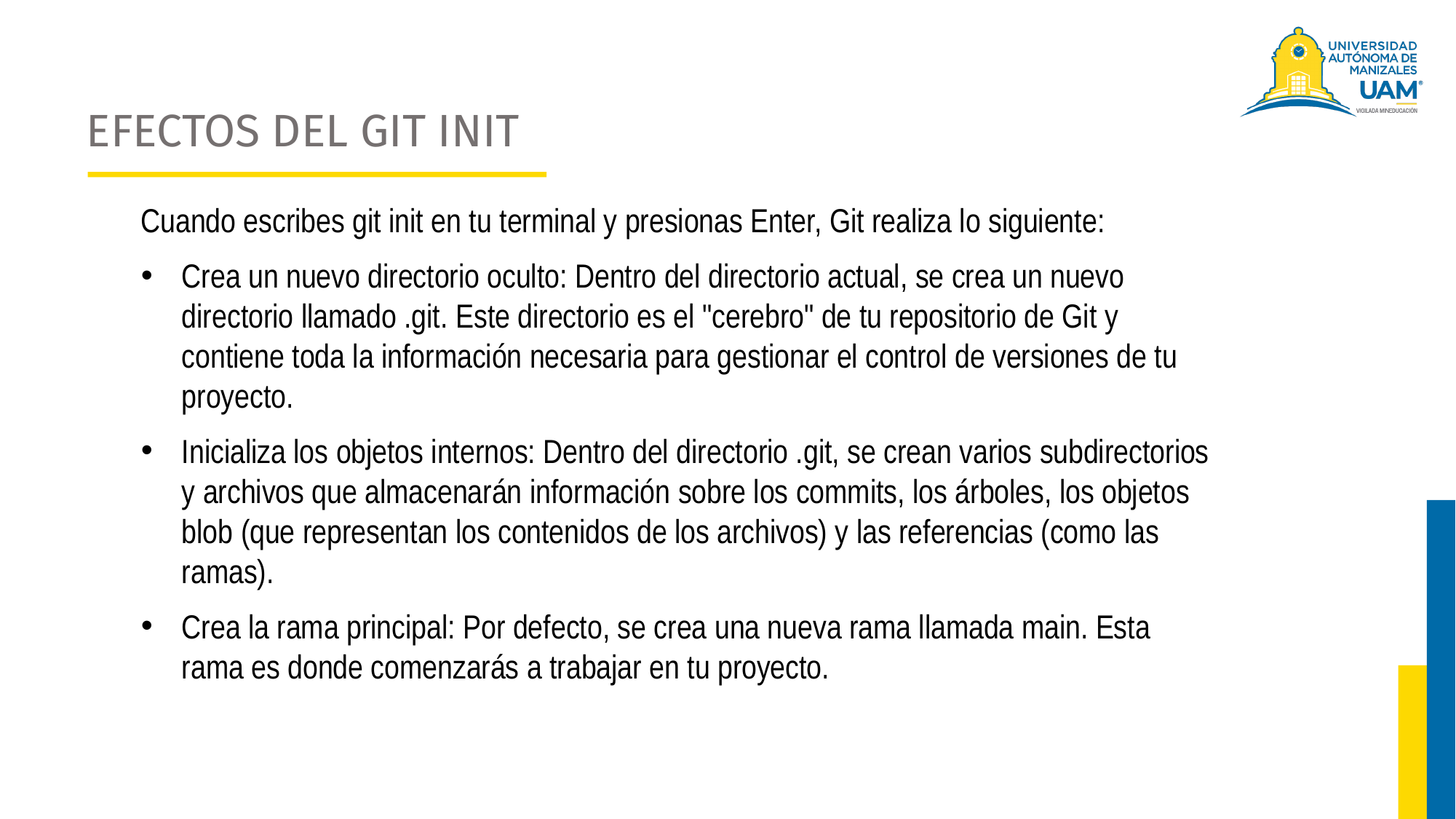

# EFECTOS DEL GIT INIT

Cuando escribes git init en tu terminal y presionas Enter, Git realiza lo siguiente:
Crea un nuevo directorio oculto: Dentro del directorio actual, se crea un nuevo directorio llamado .git. Este directorio es el "cerebro" de tu repositorio de Git y contiene toda la información necesaria para gestionar el control de versiones de tu proyecto.
Inicializa los objetos internos: Dentro del directorio .git, se crean varios subdirectorios y archivos que almacenarán información sobre los commits, los árboles, los objetos blob (que representan los contenidos de los archivos) y las referencias (como las ramas).
Crea la rama principal: Por defecto, se crea una nueva rama llamada main. Esta rama es donde comenzarás a trabajar en tu proyecto.